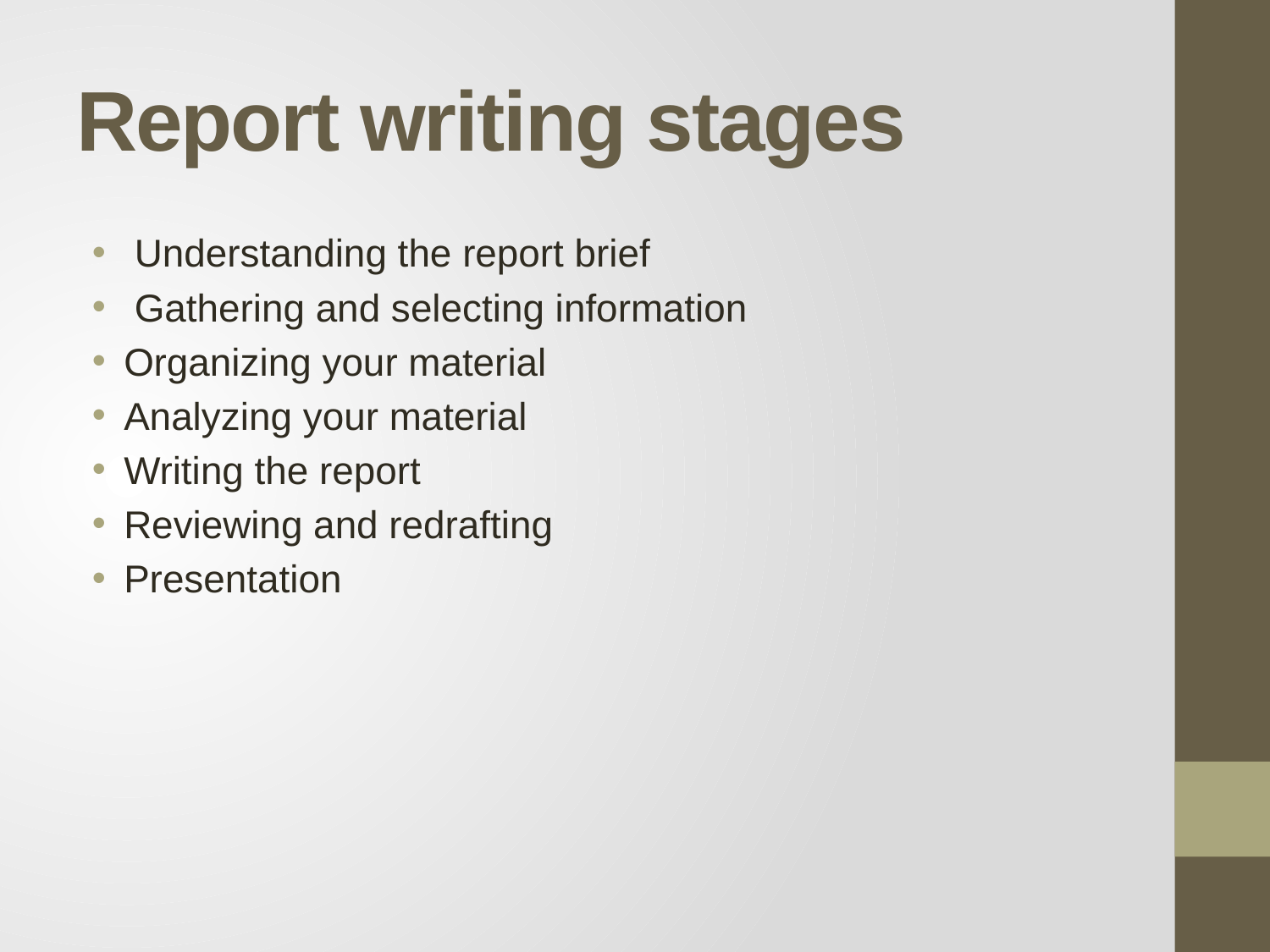

# Report writing stages
 Understanding the report brief
 Gathering and selecting information
Organizing your material
Analyzing your material
Writing the report
Reviewing and redrafting
Presentation